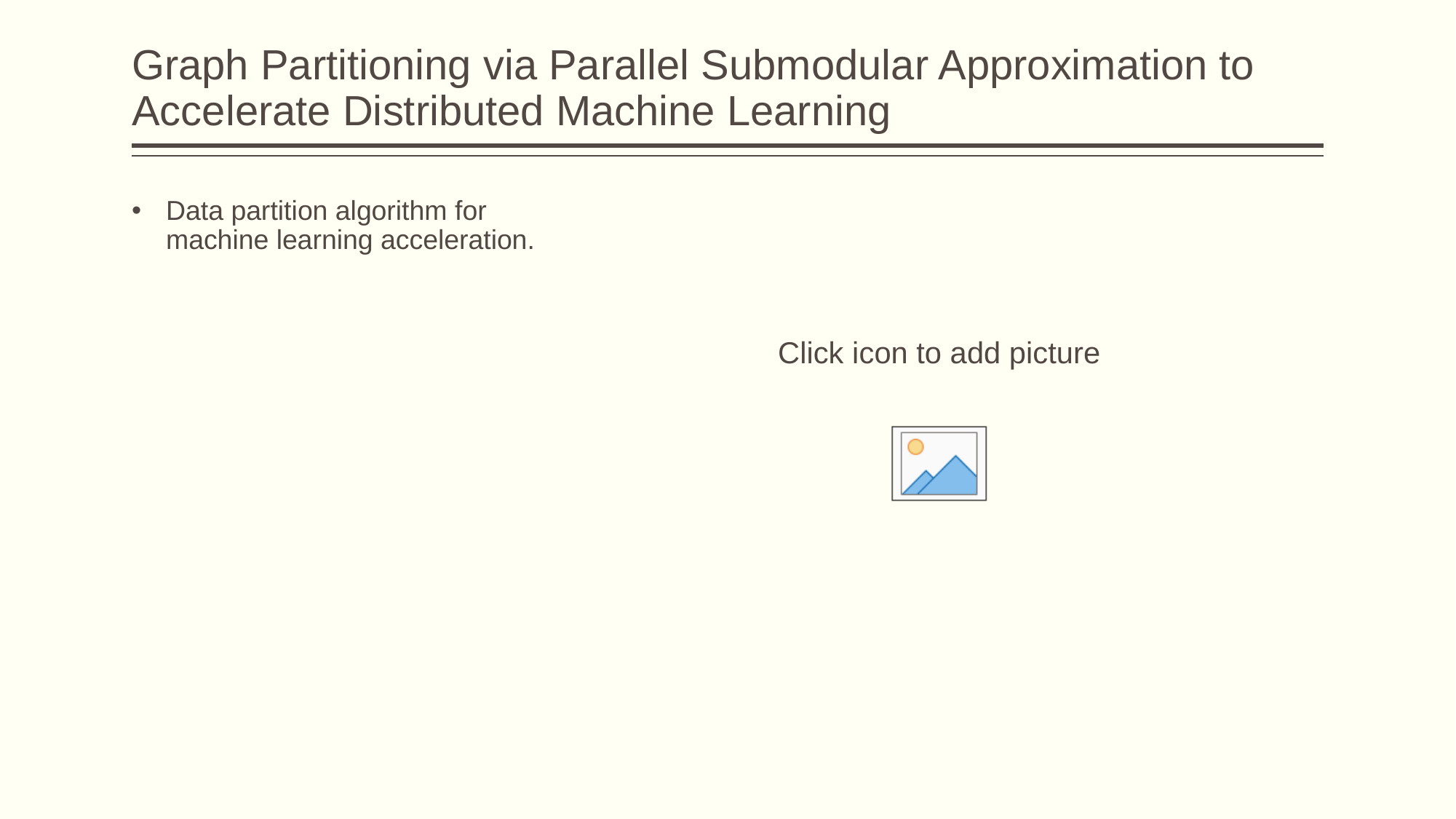

# Graph Partitioning via Parallel Submodular Approximation to Accelerate Distributed Machine Learning

Data partition algorithm for machine learning acceleration.